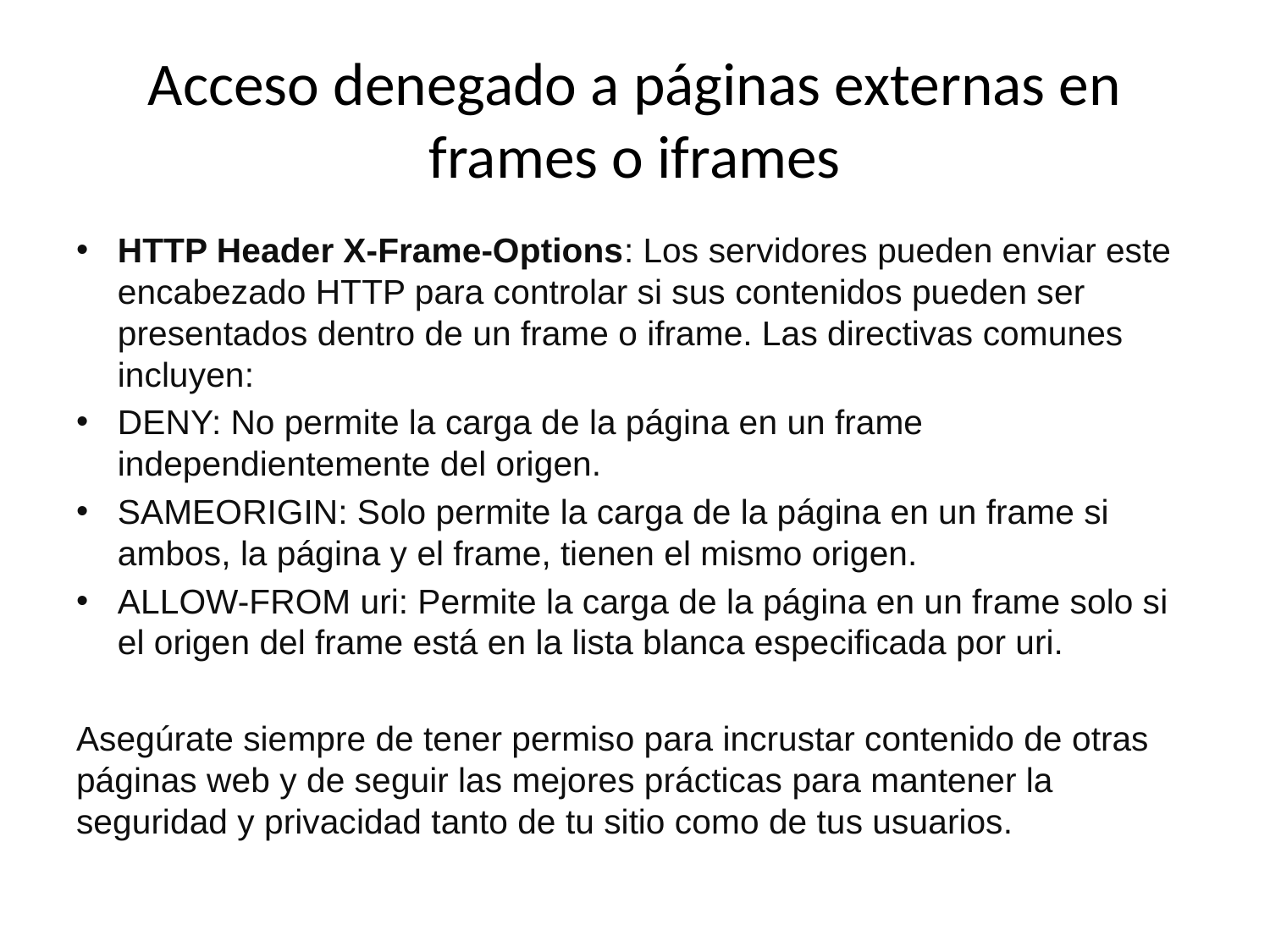

# Acceso denegado a páginas externas en frames o iframes
HTTP Header X-Frame-Options: Los servidores pueden enviar este encabezado HTTP para controlar si sus contenidos pueden ser presentados dentro de un frame o iframe. Las directivas comunes incluyen:
DENY: No permite la carga de la página en un frame independientemente del origen.
SAMEORIGIN: Solo permite la carga de la página en un frame si ambos, la página y el frame, tienen el mismo origen.
ALLOW-FROM uri: Permite la carga de la página en un frame solo si el origen del frame está en la lista blanca especificada por uri.

Asegúrate siempre de tener permiso para incrustar contenido de otras páginas web y de seguir las mejores prácticas para mantener la seguridad y privacidad tanto de tu sitio como de tus usuarios.